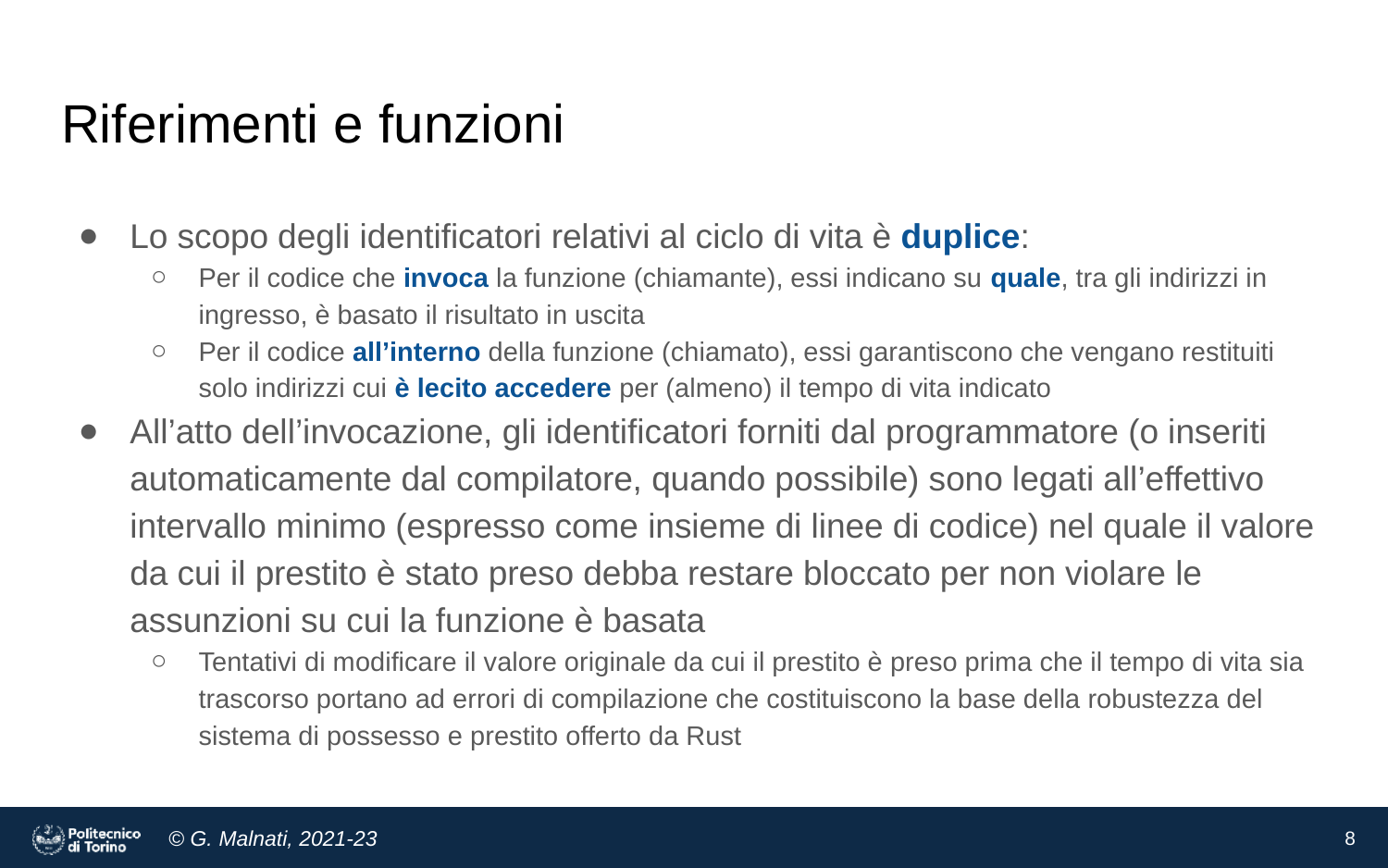

# Riferimenti e funzioni
Lo scopo degli identificatori relativi al ciclo di vita è duplice:
Per il codice che invoca la funzione (chiamante), essi indicano su quale, tra gli indirizzi in ingresso, è basato il risultato in uscita
Per il codice all’interno della funzione (chiamato), essi garantiscono che vengano restituiti solo indirizzi cui è lecito accedere per (almeno) il tempo di vita indicato
All’atto dell’invocazione, gli identificatori forniti dal programmatore (o inseriti automaticamente dal compilatore, quando possibile) sono legati all’effettivo intervallo minimo (espresso come insieme di linee di codice) nel quale il valore da cui il prestito è stato preso debba restare bloccato per non violare le assunzioni su cui la funzione è basata
Tentativi di modificare il valore originale da cui il prestito è preso prima che il tempo di vita sia trascorso portano ad errori di compilazione che costituiscono la base della robustezza del sistema di possesso e prestito offerto da Rust
8